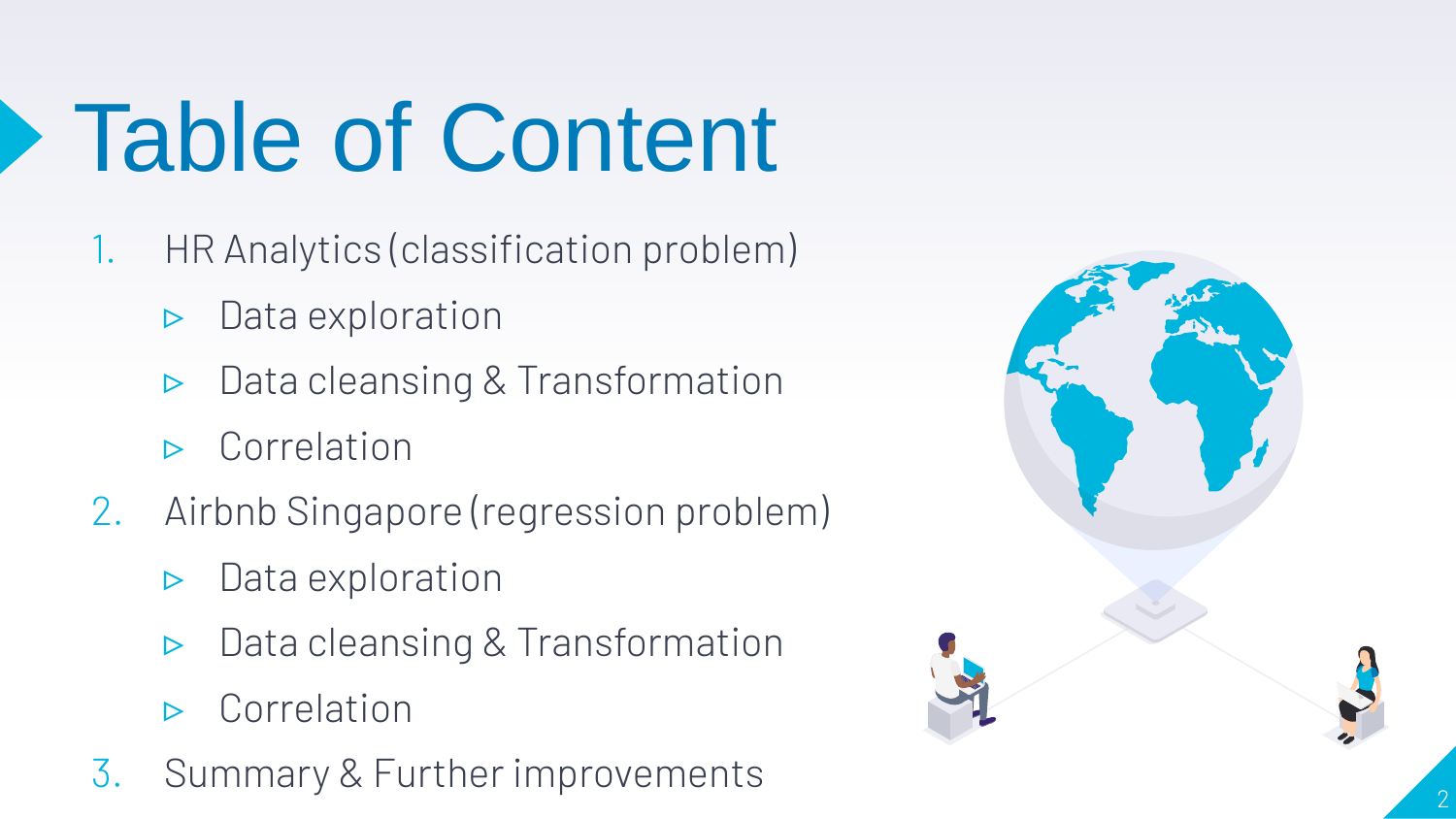

# Table of Content
HR Analytics (classification problem)
Data exploration
Data cleansing & Transformation
Correlation
Airbnb Singapore (regression problem)
Data exploration
Data cleansing & Transformation
Correlation
Summary & Further improvements

2